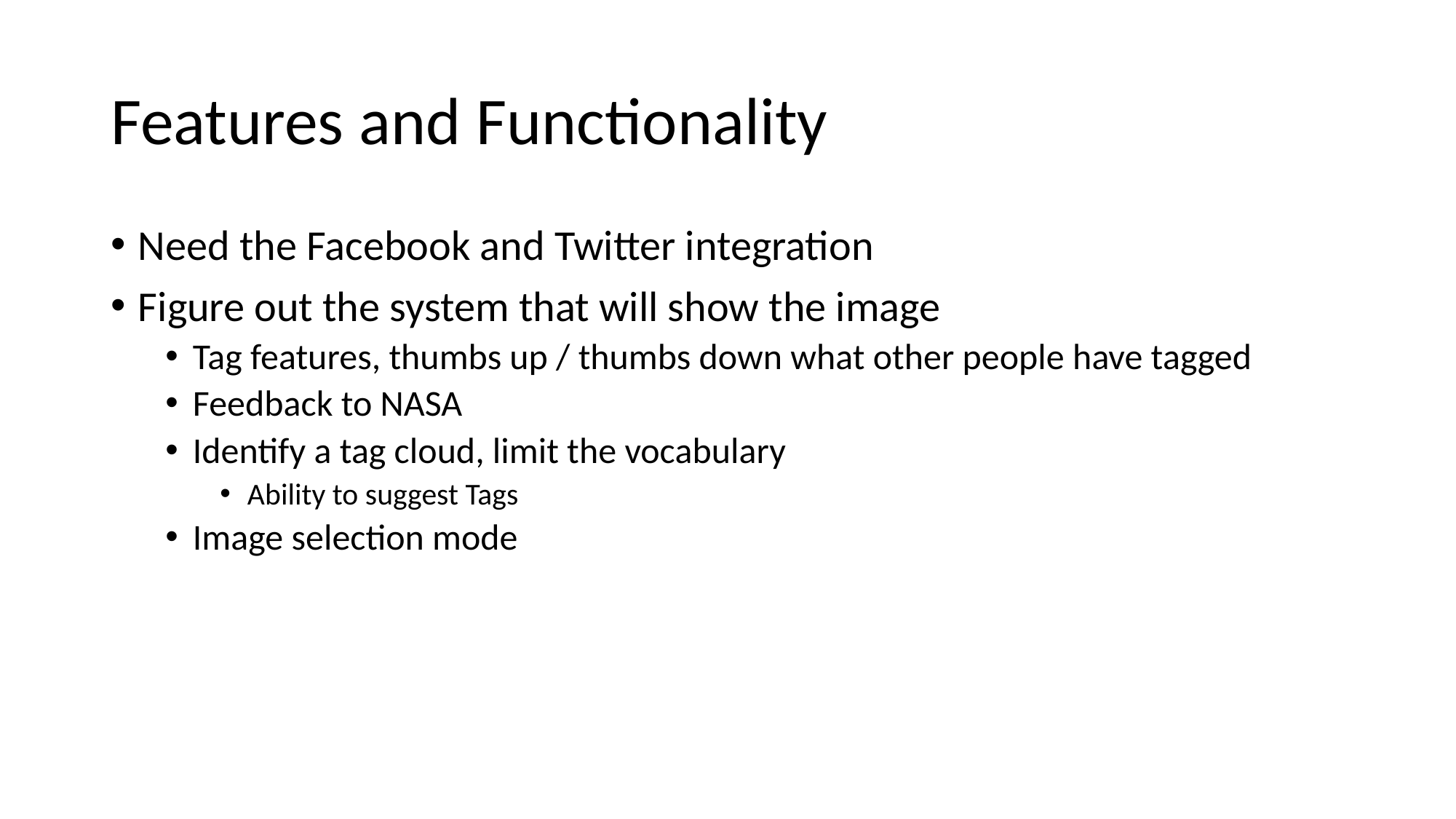

# Features and Functionality
Need the Facebook and Twitter integration
Figure out the system that will show the image
Tag features, thumbs up / thumbs down what other people have tagged
Feedback to NASA
Identify a tag cloud, limit the vocabulary
Ability to suggest Tags
Image selection mode